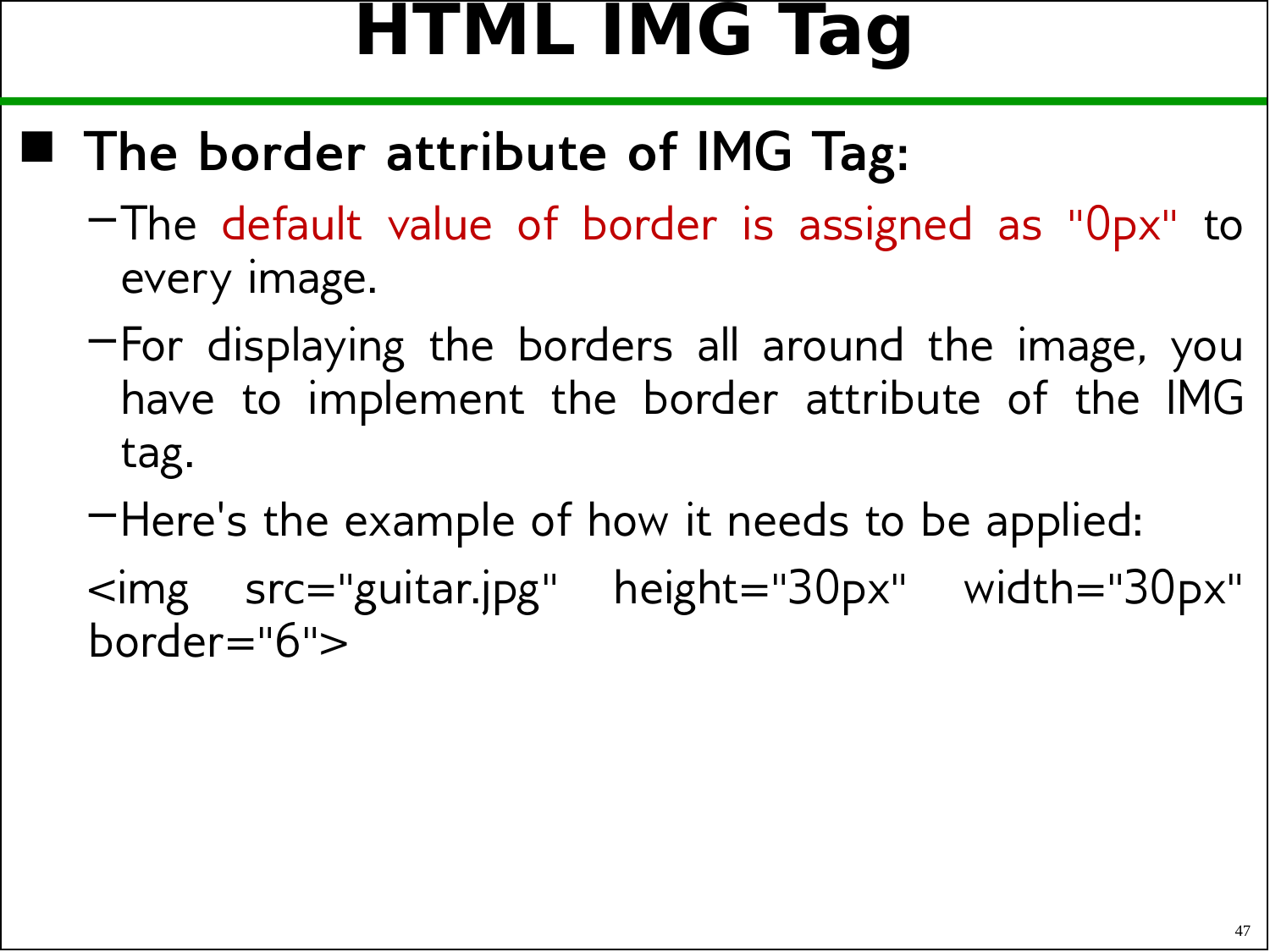

# HTML IMG Tag
 The border attribute of IMG Tag:
The default value of border is assigned as "0px" to every image.
For displaying the borders all around the image, you have to implement the border attribute of the IMG tag.
Here's the example of how it needs to be applied:
<img src="guitar.jpg" height="30px" width="30px" border="6">
47